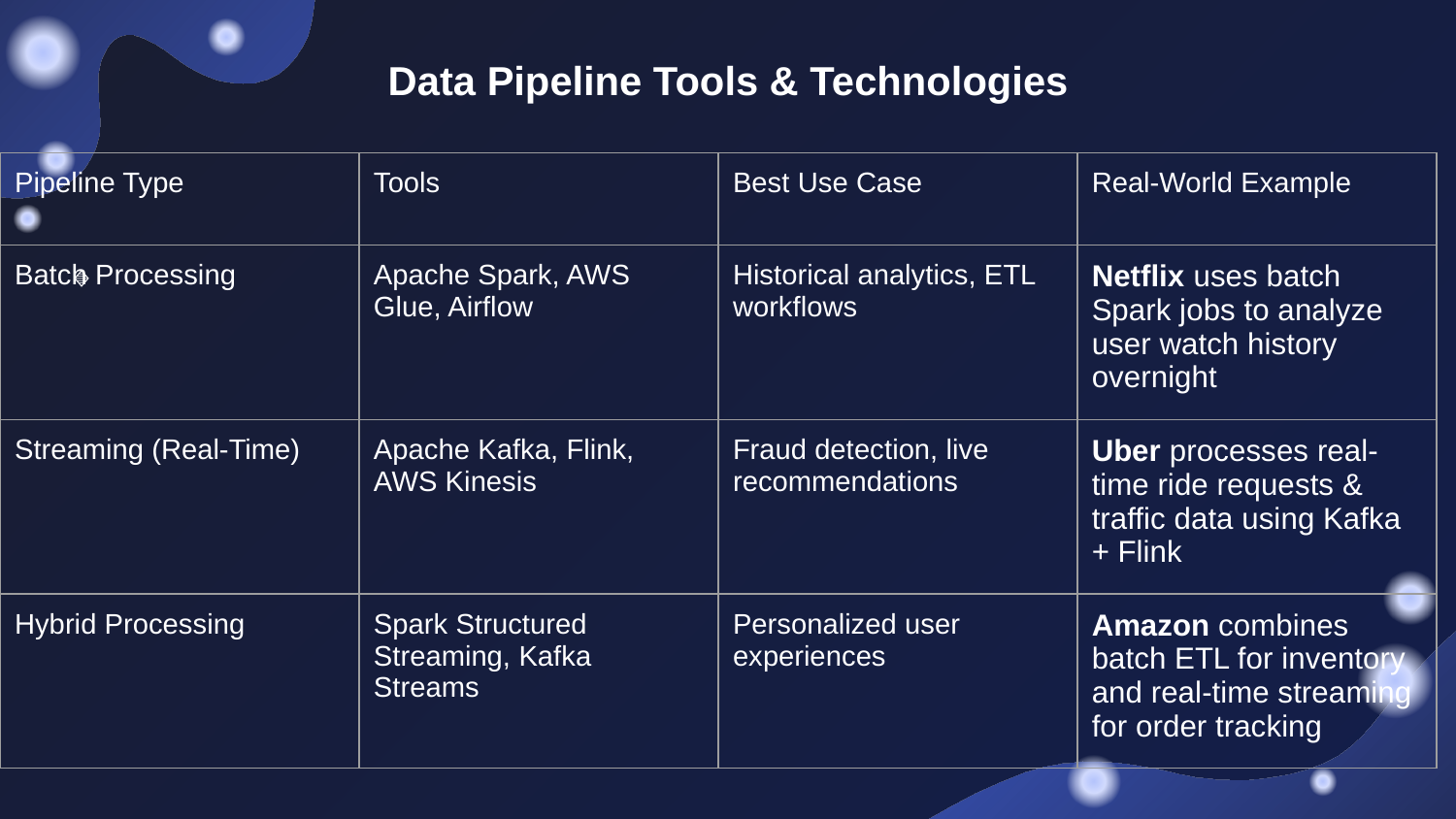

# Data Pipeline Tools & Technologies
| Pipeline Type | Tools | Best Use Case | Real-World Example |
| --- | --- | --- | --- |
| Batch Processing | Apache Spark, AWS Glue, Airflow | Historical analytics, ETL workflows | Netflix uses batch Spark jobs to analyze user watch history overnight |
| Streaming (Real-Time) | Apache Kafka, Flink, AWS Kinesis | Fraud detection, live recommendations | Uber processes real-time ride requests & traffic data using Kafka + Flink |
| Hybrid Processing | Spark Structured Streaming, Kafka Streams | Personalized user experiences | Amazon combines batch ETL for inventory and real-time streaming for order tracking |
🔹